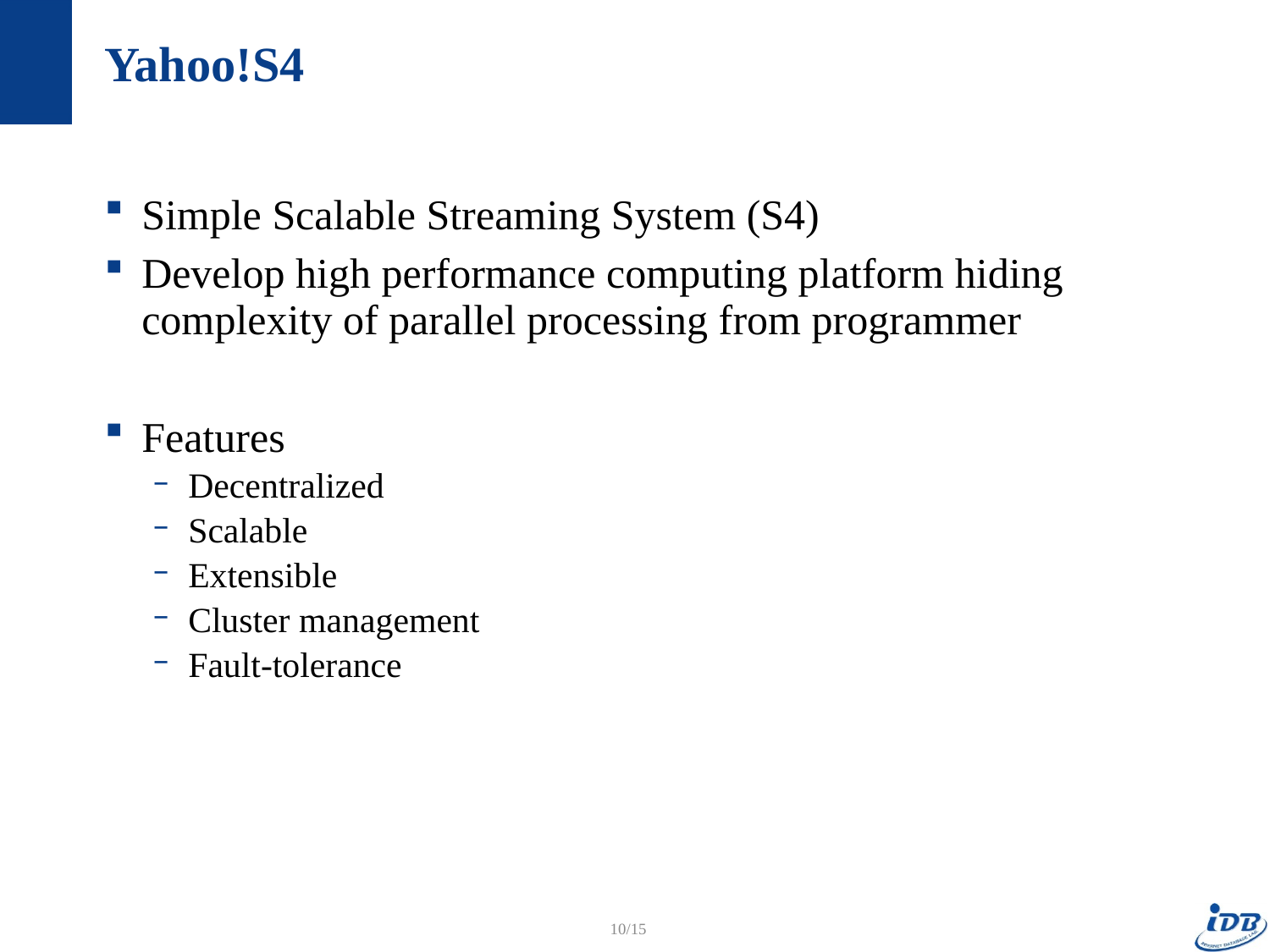

# Yahoo!S4
Simple Scalable Streaming System (S4)
Develop high performance computing platform hiding complexity of parallel processing from programmer

Features
Decentralized
Scalable
Extensible
Cluster management
Fault-tolerance
10/15